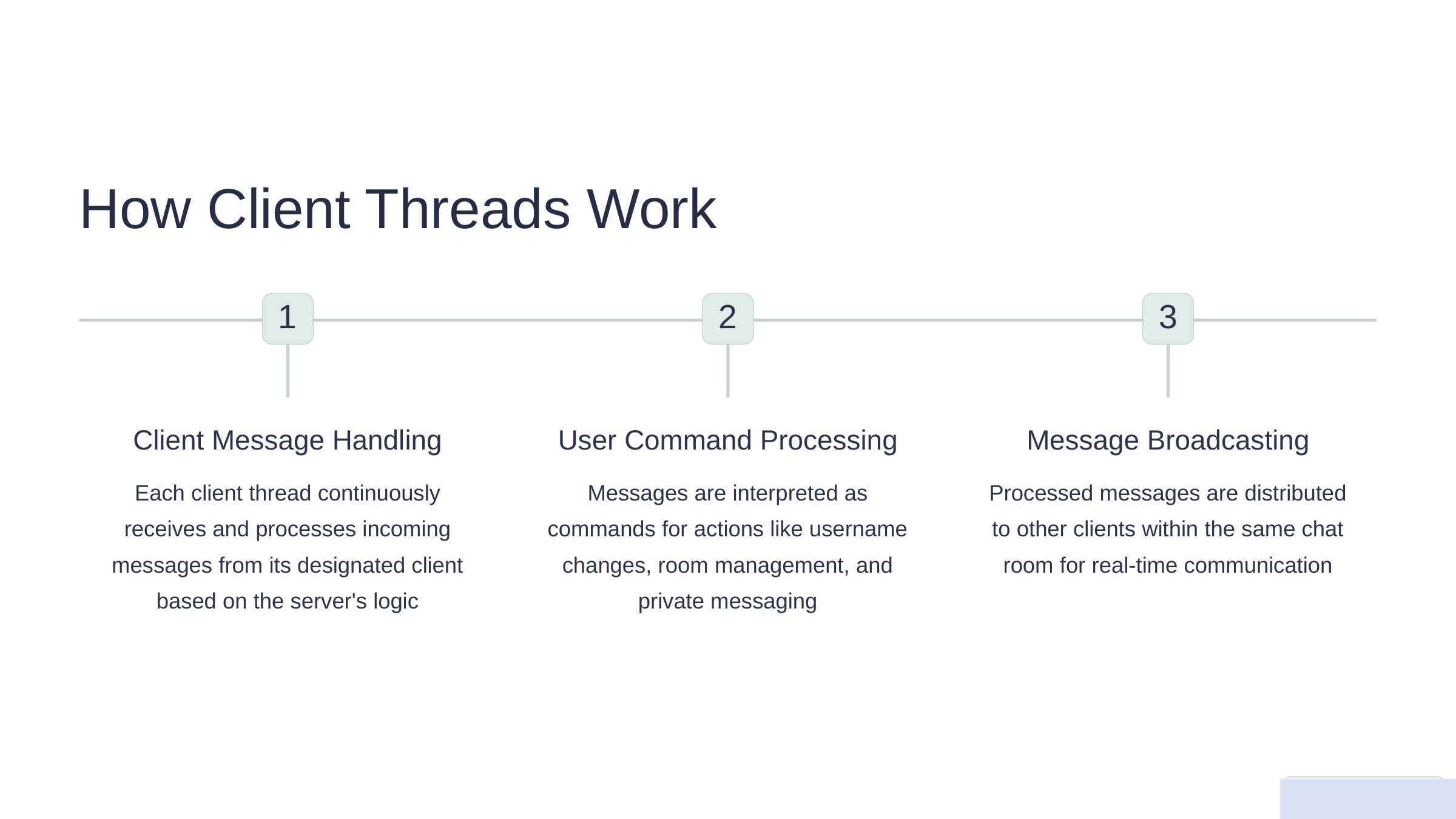

How Client Threads Work

1
2
3

Client Message Handling
User Command Processing
Message Broadcasting
Each client thread continuously receives and processes incoming messages from its designated client based on the server's logic
Messages are interpreted as commands for actions like username changes, room management, and private messaging
Processed messages are distributed to other clients within the same chat room for real-time communication